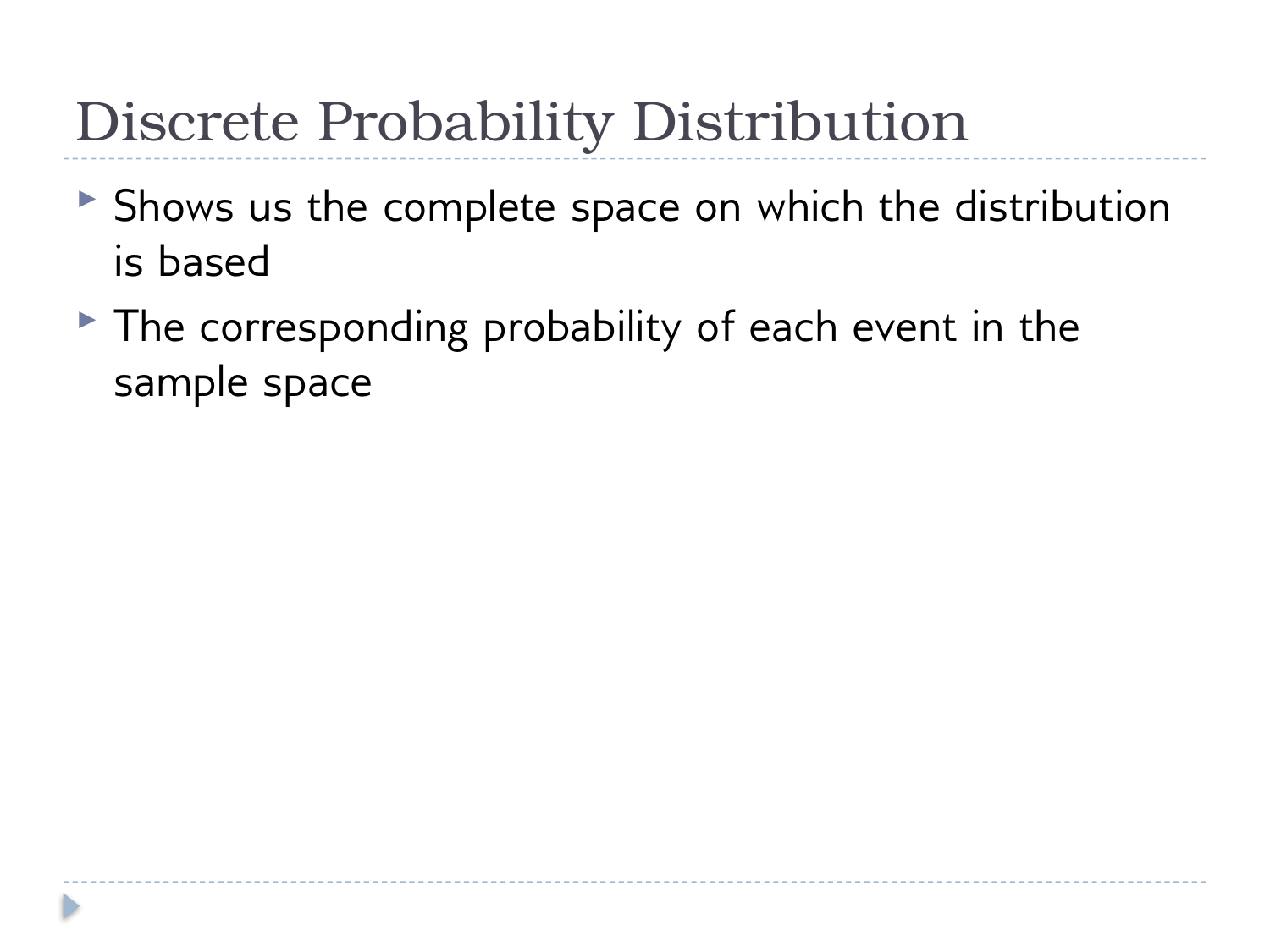

# Discrete Probability Distribution
Shows us the complete space on which the distribution is based
The corresponding probability of each event in the sample space